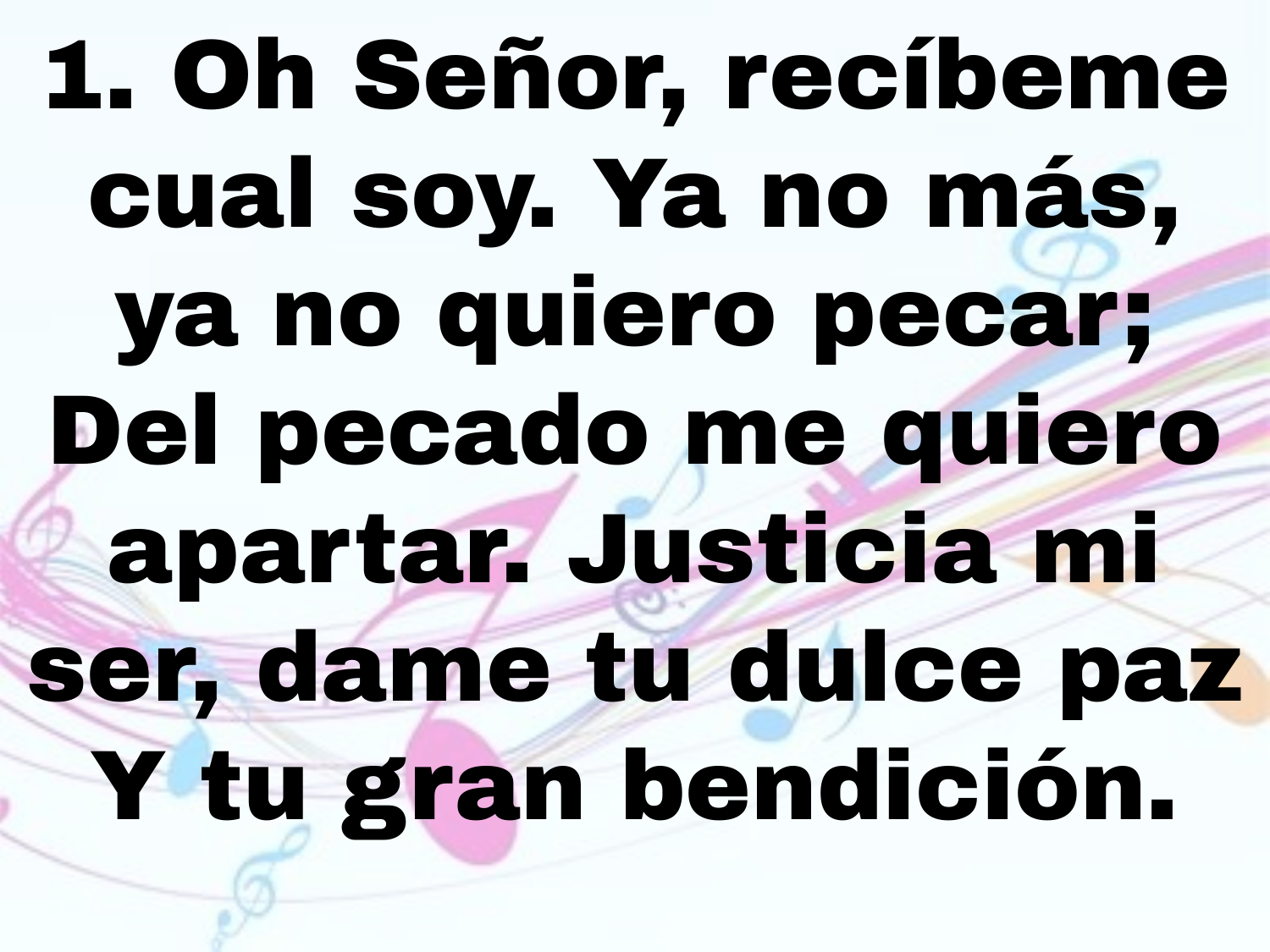

1. Oh Señor, recíbeme cual soy. Ya no más, ya no quiero pecar; Del pecado me quiero apartar. Justicia mi ser, dame tu dulce paz Y tu gran bendición.